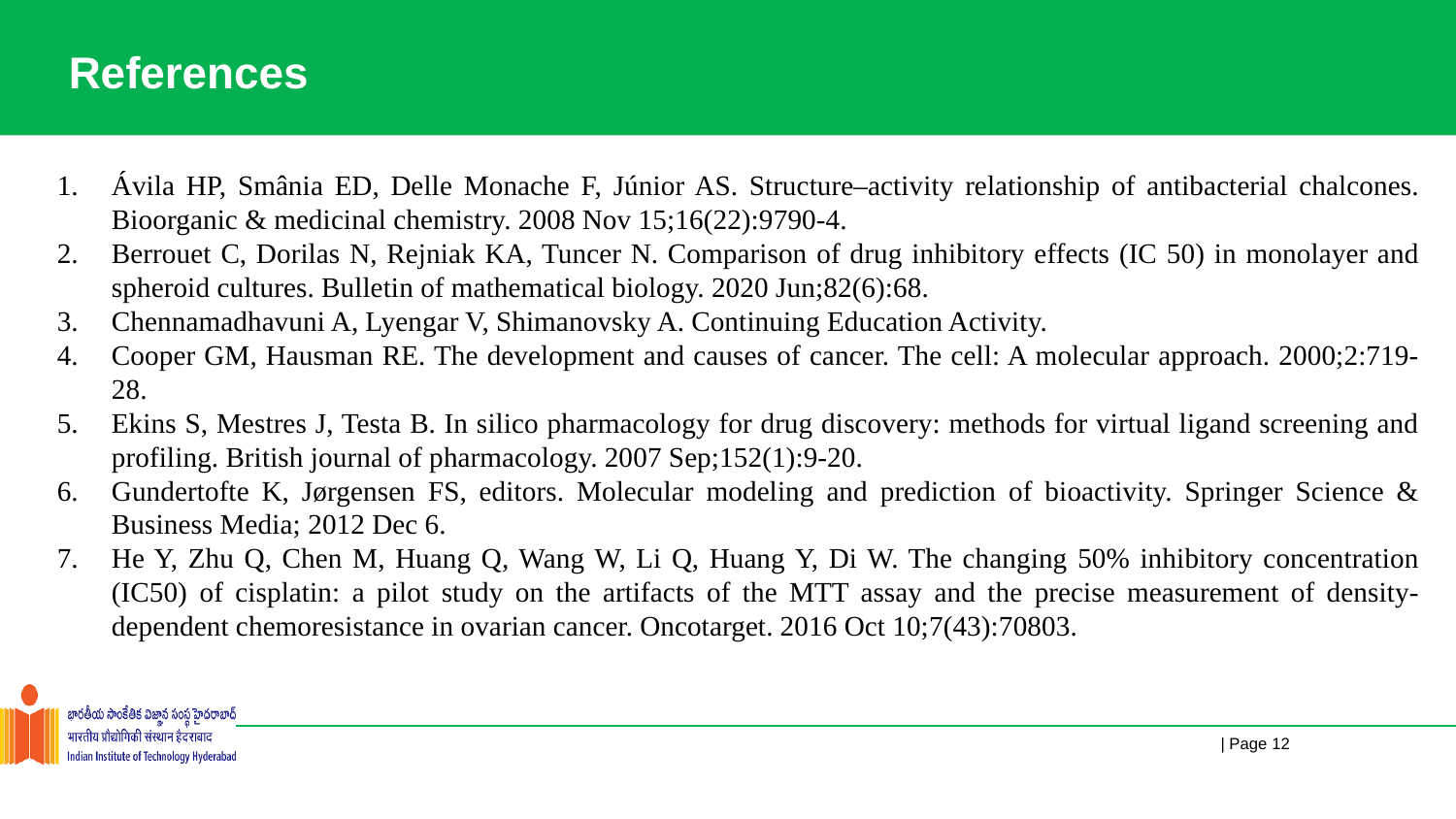

# References
Ávila HP, Smânia ED, Delle Monache F, Júnior AS. Structure–activity relationship of antibacterial chalcones. Bioorganic & medicinal chemistry. 2008 Nov 15;16(22):9790-4.
Berrouet C, Dorilas N, Rejniak KA, Tuncer N. Comparison of drug inhibitory effects (IC 50) in monolayer and spheroid cultures. Bulletin of mathematical biology. 2020 Jun;82(6):68.
Chennamadhavuni A, Lyengar V, Shimanovsky A. Continuing Education Activity.
Cooper GM, Hausman RE. The development and causes of cancer. The cell: A molecular approach. 2000;2:719-28.
Ekins S, Mestres J, Testa B. In silico pharmacology for drug discovery: methods for virtual ligand screening and profiling. British journal of pharmacology. 2007 Sep;152(1):9-20.
Gundertofte K, Jørgensen FS, editors. Molecular modeling and prediction of bioactivity. Springer Science & Business Media; 2012 Dec 6.
He Y, Zhu Q, Chen M, Huang Q, Wang W, Li Q, Huang Y, Di W. The changing 50% inhibitory concentration (IC50) of cisplatin: a pilot study on the artifacts of the MTT assay and the precise measurement of density-dependent chemoresistance in ovarian cancer. Oncotarget. 2016 Oct 10;7(43):70803.